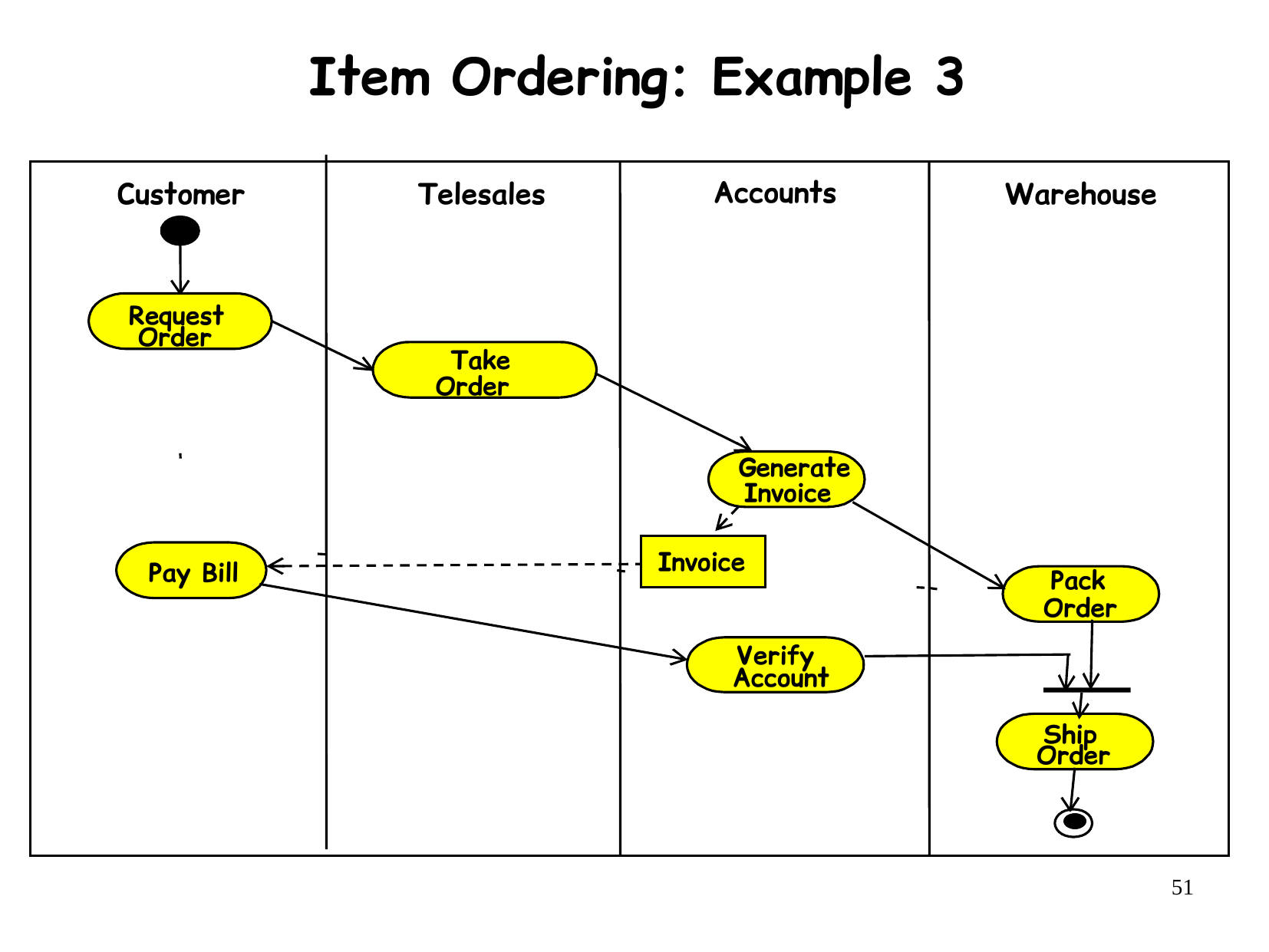

# Item Ordering: Example 3

Accounts
Customer
Telesales
Warehouse

Request
Order

Take

Order

Invoice

Pay Bill

Pack

Order

Verify
Account

Ship
Order

Generate
Invoice